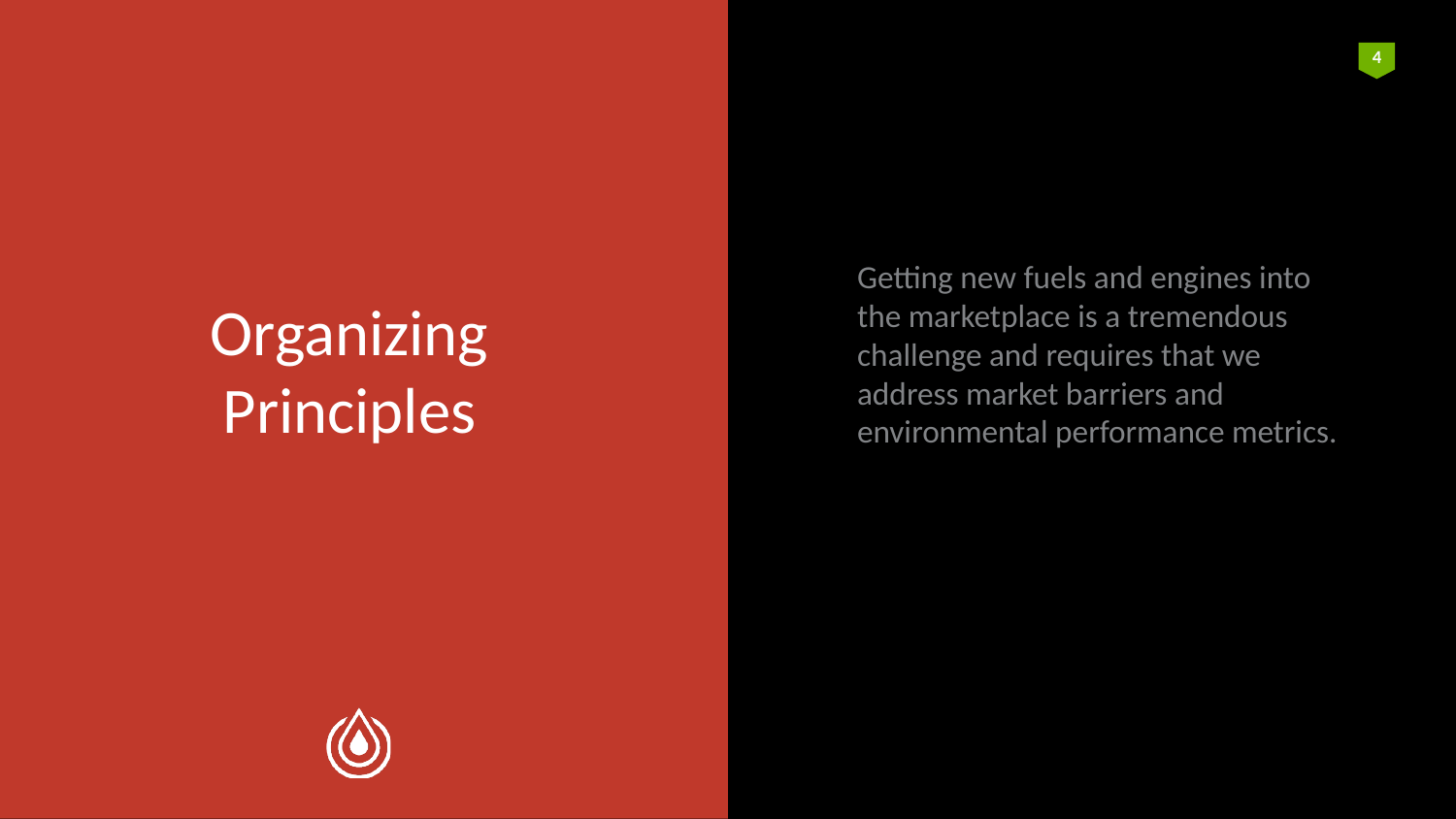

4
Getting new fuels and engines into the marketplace is a tremendous challenge and requires that we address market barriers and environmental performance metrics.
Organizing Principles